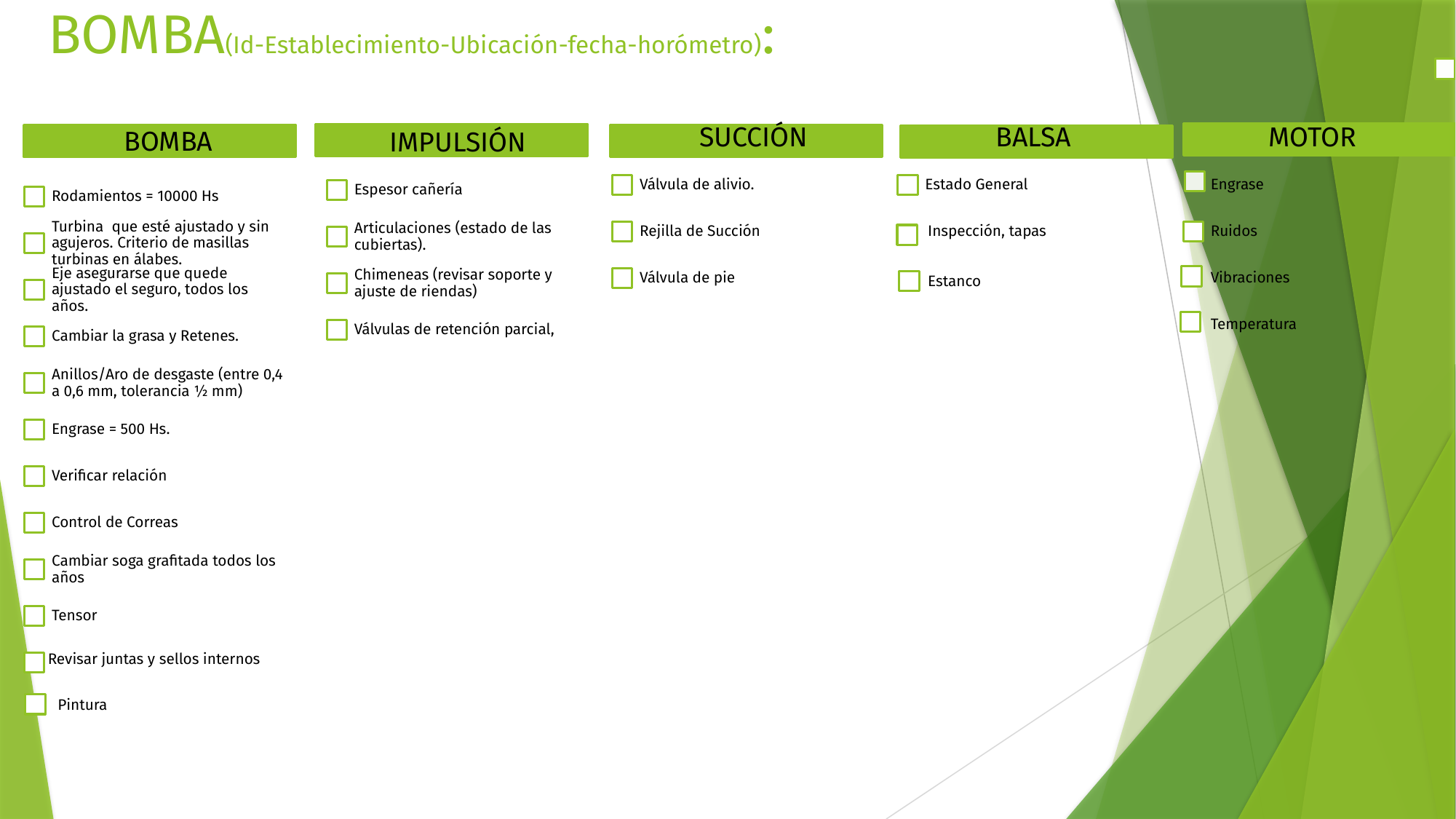

# BOMBA(Id-Establecimiento-Ubicación-fecha-horómetro):
BOMBA
Rodamientos = 10000 Hs
Turbina  que esté ajustado y sin agujeros. Criterio de masillas turbinas en álabes.
Eje asegurarse que quede ajustado el seguro, todos los años.
Cambiar la grasa y Retenes.
Anillos/Aro de desgaste (entre 0,4 a 0,6 mm, tolerancia ½ mm)
Engrase = 500 Hs.
Verificar relación
Control de Correas
Cambiar soga grafitada todos los años
Tensor

IMPULSIÓN
Espesor cañería
Articulaciones (estado de las cubiertas).
Chimeneas (revisar soporte y ajuste de riendas)
Válvulas de retención parcial,
SUCCIÓN
Válvula de alivio.
Rejilla de Succión
Válvula de pie
BALSA
Estado General
MOTOR
Engrase
Ruidos
Vibraciones
Temperatura
Inspección, tapas
Estanco
Revisar juntas y sellos internos
Pintura